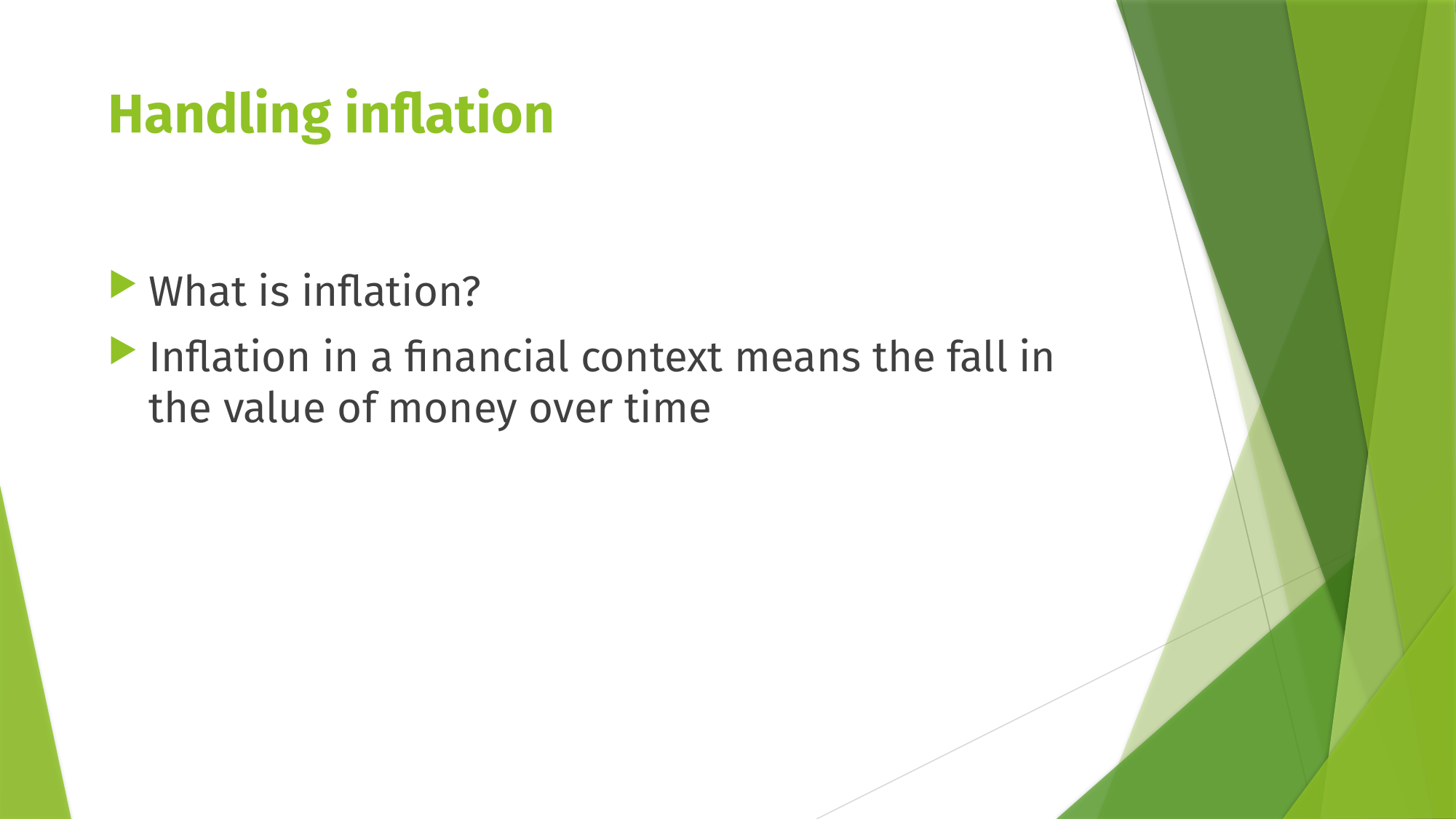

# Handling inflation
What is inflation?
Inflation in a financial context means the fall in the value of money over time